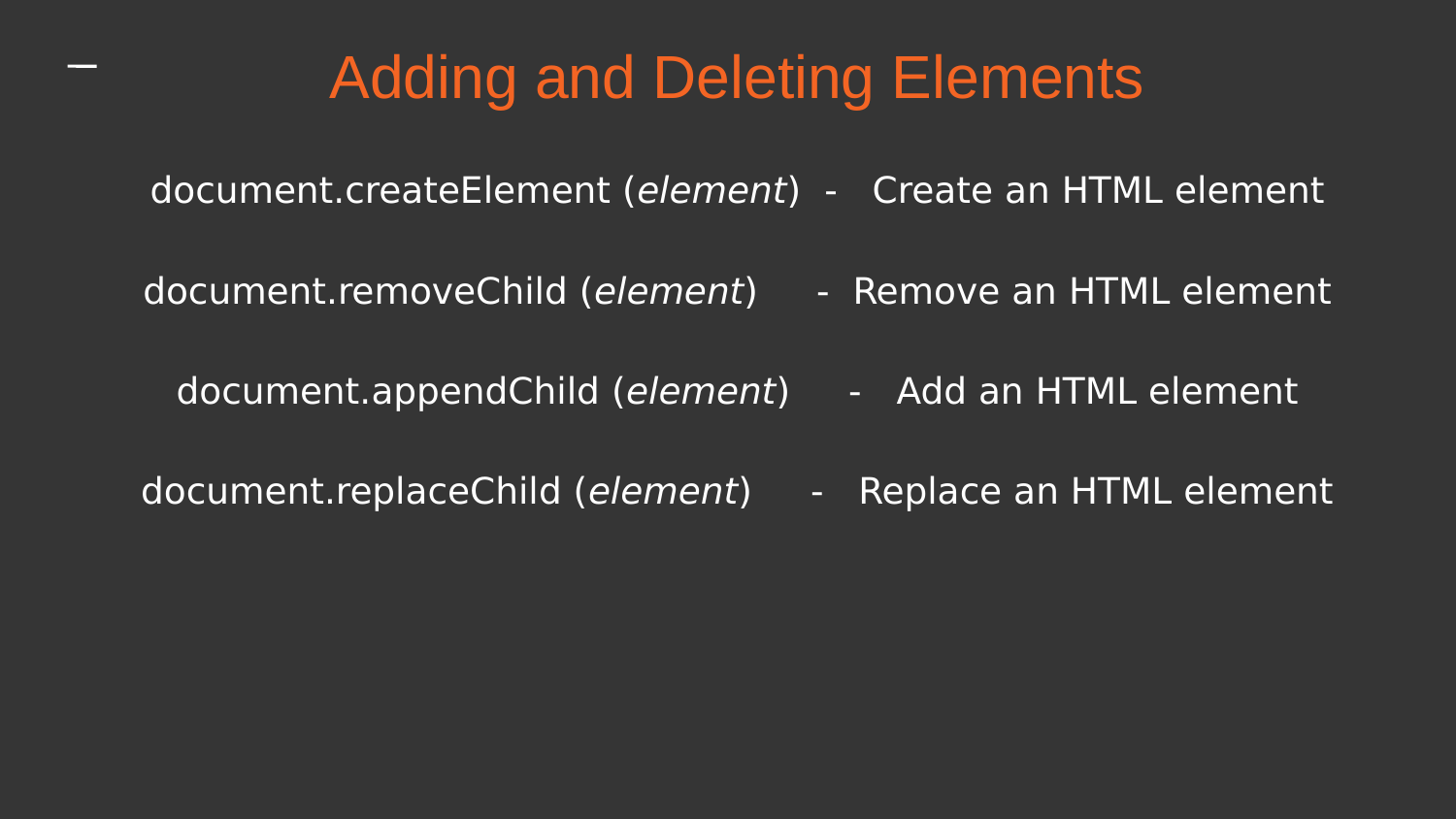

Adding and Deleting Elements
document.createElement (element)  -   Create an HTML element
document.removeChild (element)     -  Remove an HTML element
document.appendChild (element)     -   Add an HTML element
document.replaceChild (element)     -   Replace an HTML element